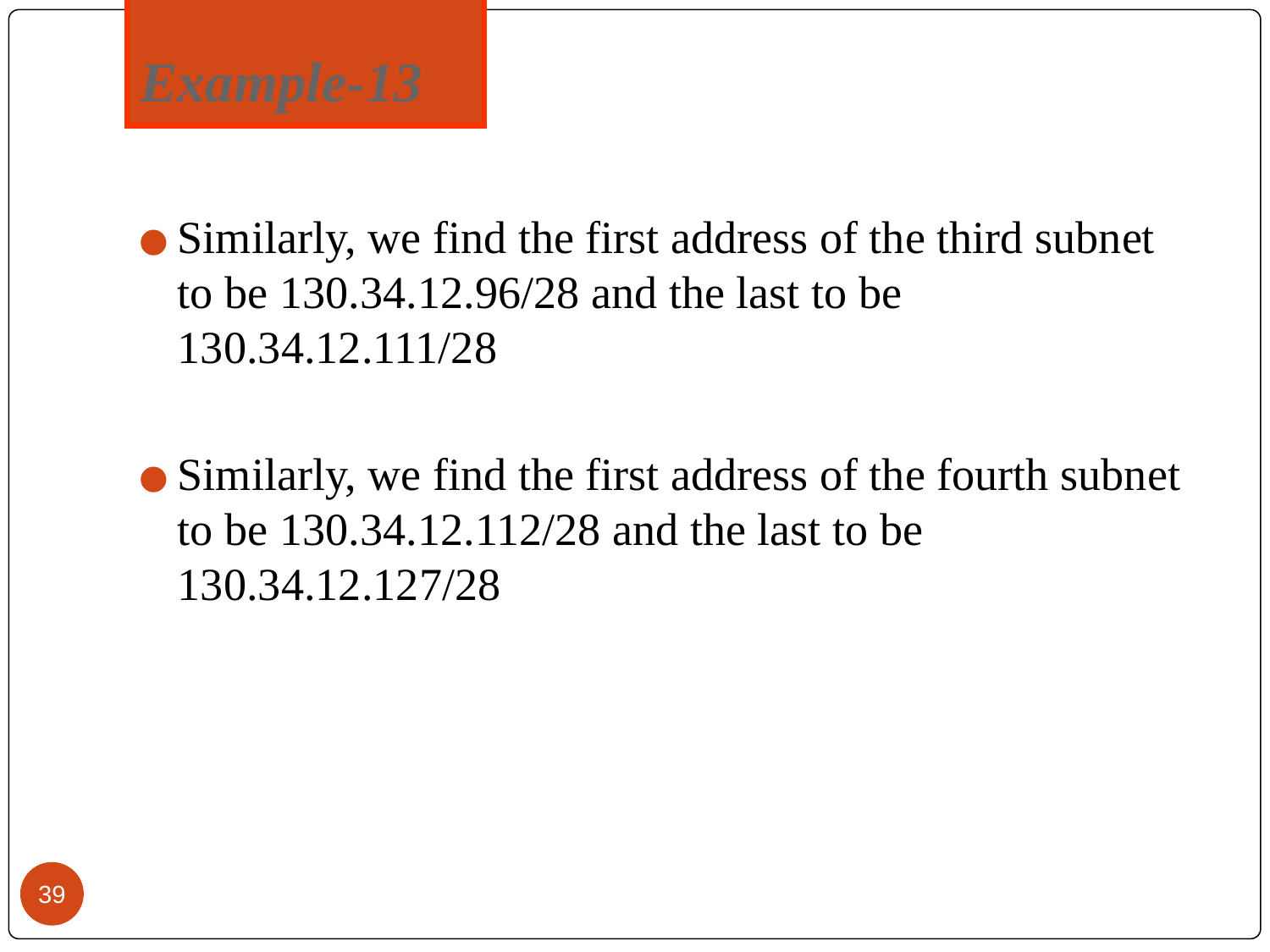

# Example-13
Similarly, we find the first address of the third subnet to be 130.34.12.96/28 and the last to be 130.34.12.111/28

Similarly, we find the first address of the fourth subnet to be 130.34.12.112/28 and the last to be 130.34.12.127/28
39